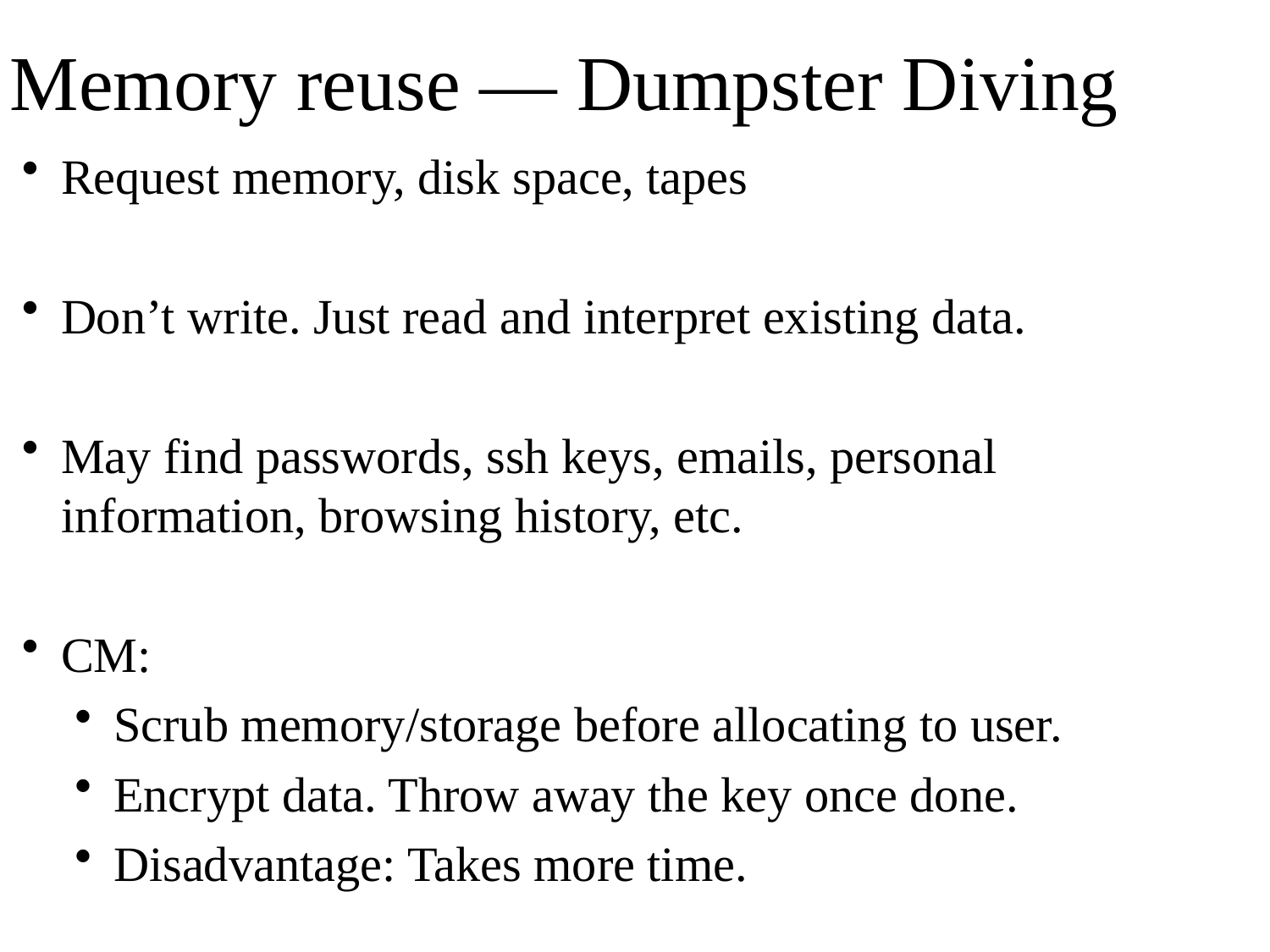

# Memory reuse — Dumpster Diving
Request memory, disk space, tapes

Don’t write. Just read and interpret existing data.

May find passwords, ssh keys, emails, personal information, browsing history, etc.

CM:
Scrub memory/storage before allocating to user.
Encrypt data. Throw away the key once done.
Disadvantage: Takes more time.